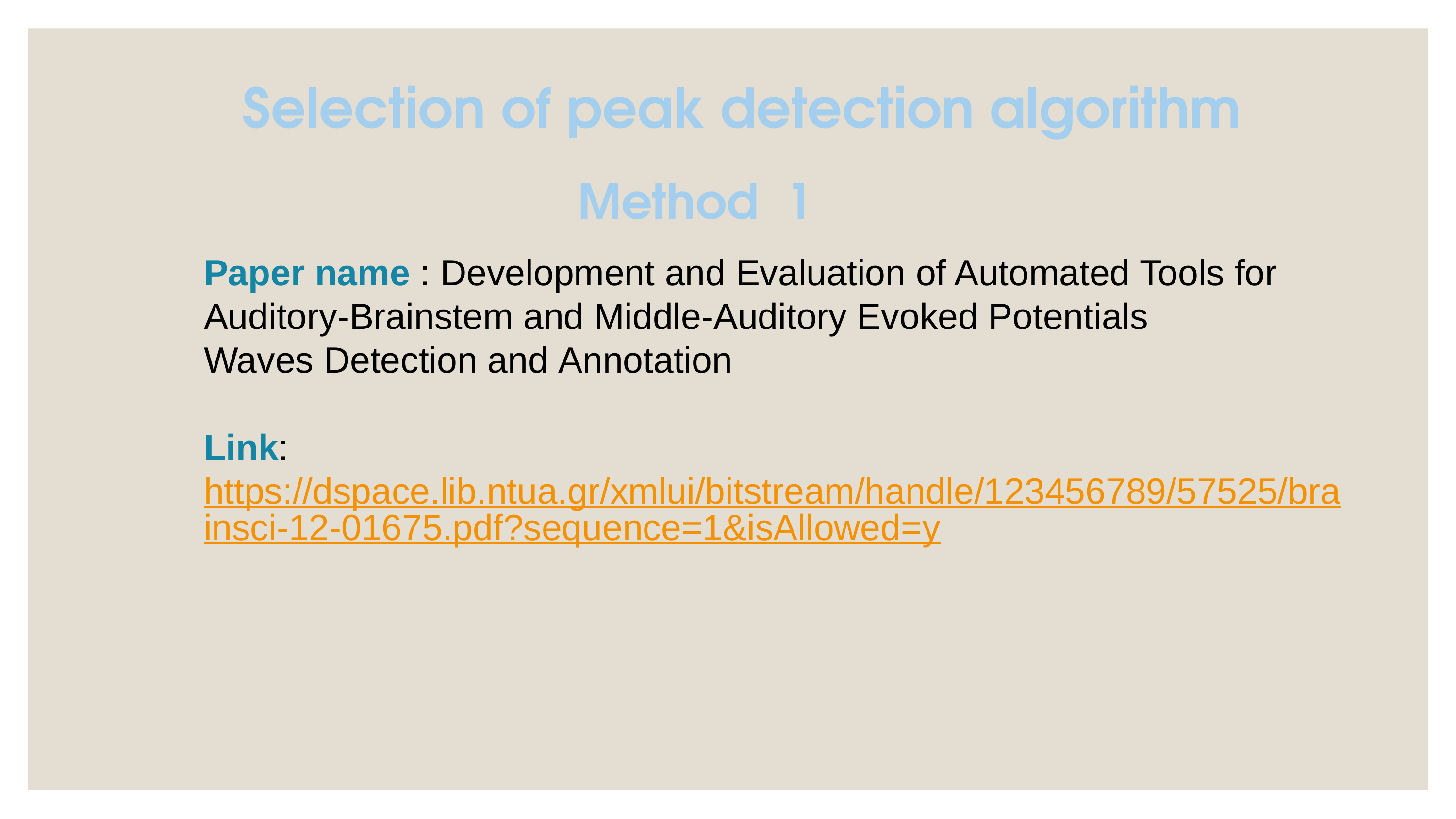

Selection of peak detection algorithm
Method  1
Paper name : Development and Evaluation of Automated Tools for
Auditory-Brainstem and Middle-Auditory Evoked Potentials
Waves Detection and Annotation

Link:
https://dspace.lib.ntua.gr/xmlui/bitstream/handle/123456789/57525/brainsci-12-01675.pdf?sequence=1&isAllowed=y